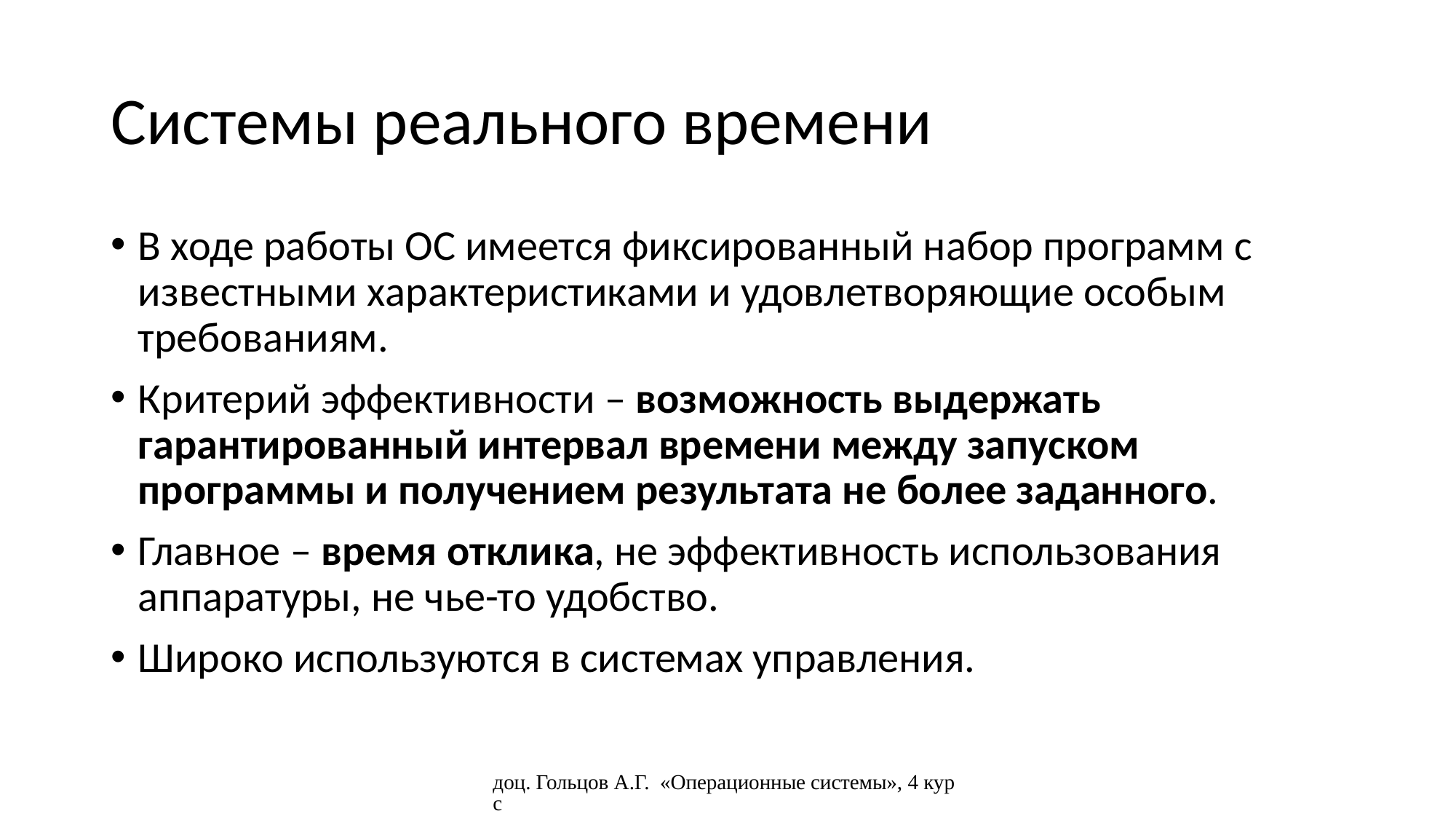

# Системы реального времени
В ходе работы ОС имеется фиксированный набор программ с известными характеристиками и удовлетворяющие особым требованиям.
Критерий эффективности – возможность выдержать гарантированный интервал времени между запуском программы и получением результата не более заданного.
Главное – время отклика, не эффективность использования аппаратуры, не чье-то удобство.
Широко используются в системах управления.
доц. Гольцов А.Г.  «Операционные системы», 4 курс